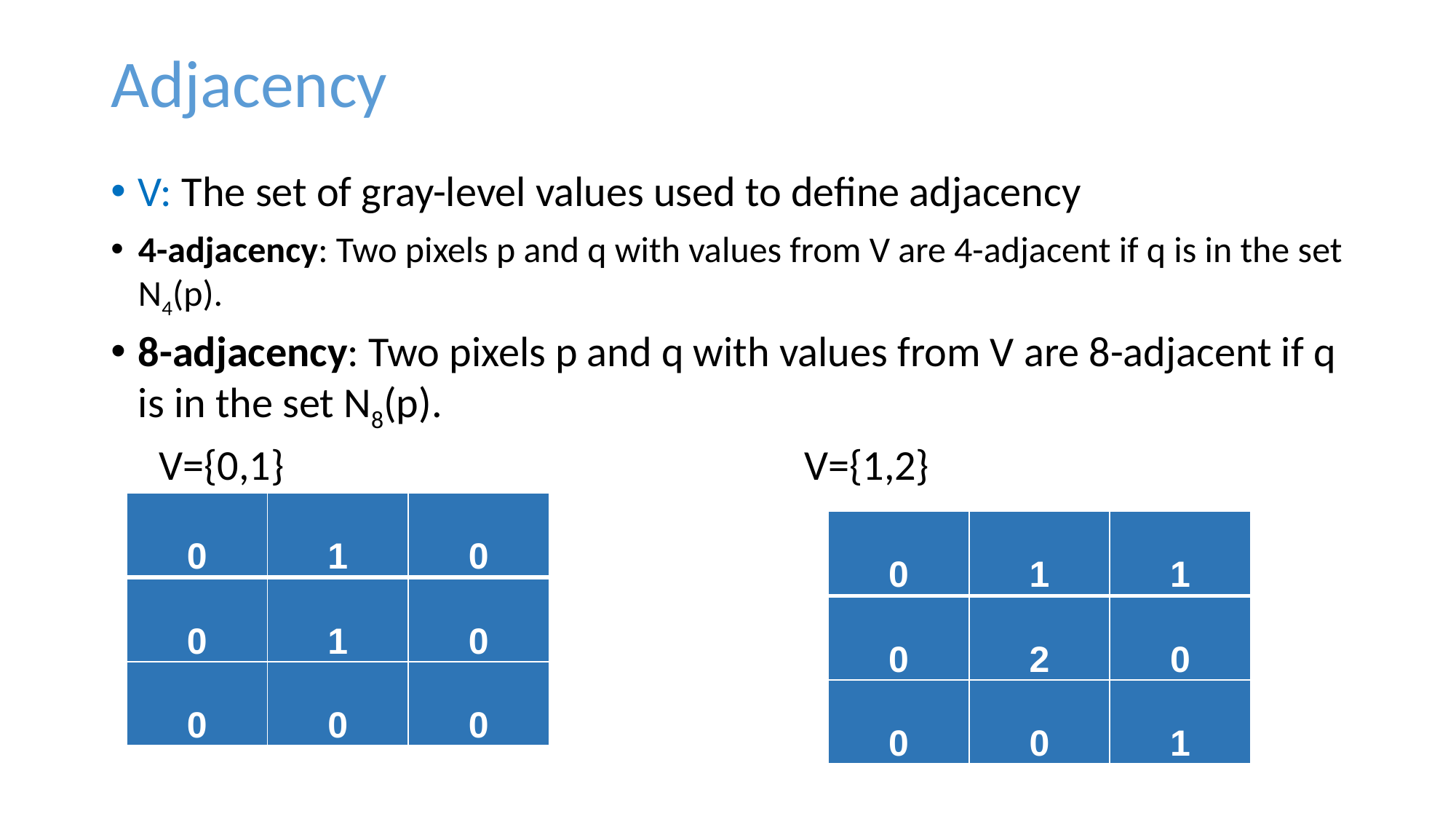

# Adjacency
V: The set of gray-level values used to define adjacency
4-adjacency: Two pixels p and q with values from V are 4-adjacent if q is in the set N4(p).
8-adjacency: Two pixels p and q with values from V are 8-adjacent if q is in the set N8(p).
     V={0,1}					    V={1,2}
| 0 | 1 | 0 |
| --- | --- | --- |
| 0 | 1 | 0 |
| 0 | 0 | 0 |
| 0 | 1 | 1 |
| --- | --- | --- |
| 0 | 2 | 0 |
| 0 | 0 | 1 |